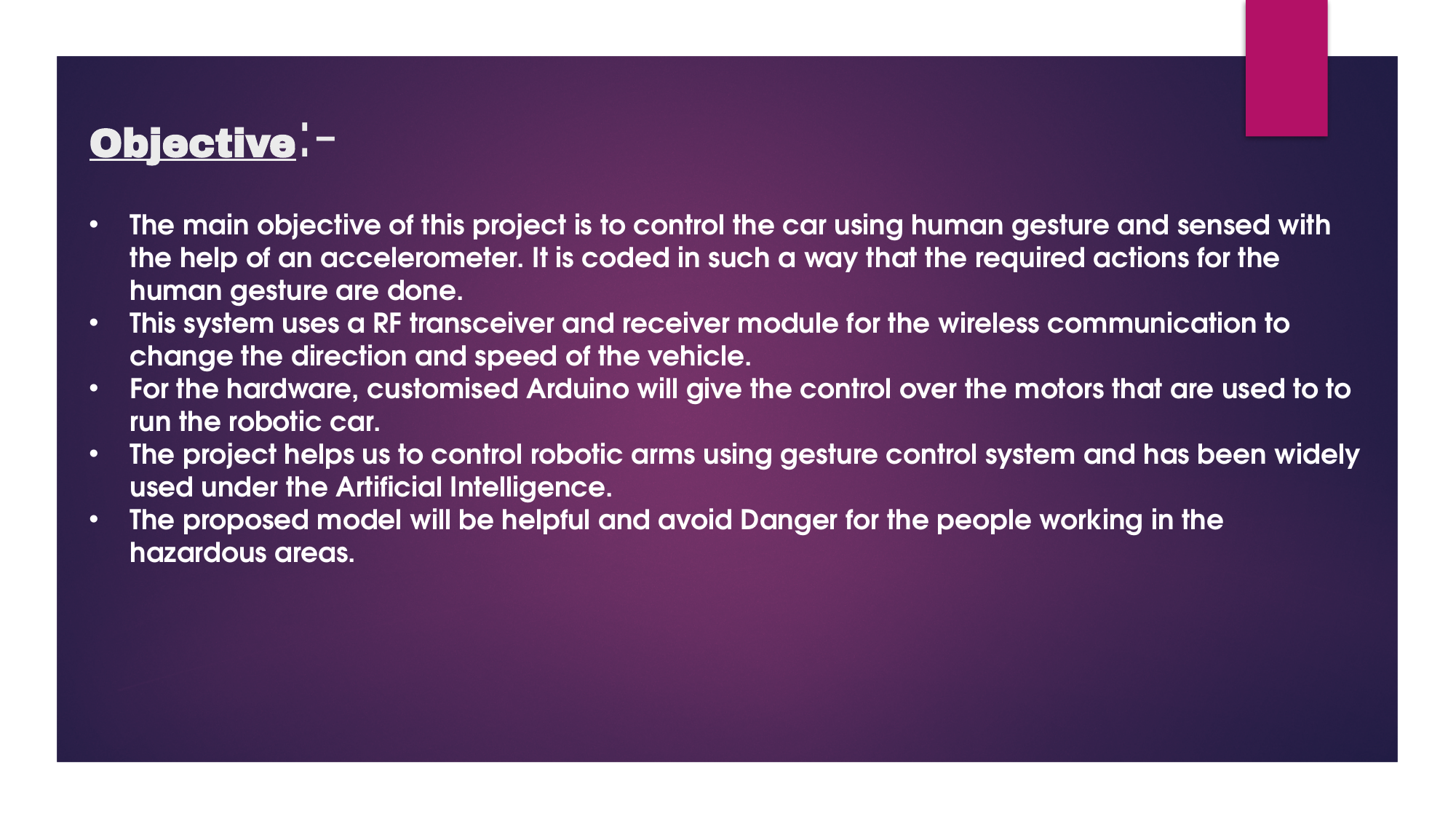

# Objective:-

The main objective of this project is to control the car using human gesture and sensed with the help of an accelerometer. It is coded in such a way that the required actions for the human gesture are done.
This system uses a RF transceiver and receiver module for the wireless communication to change the direction and speed of the vehicle.
For the hardware, customised Arduino will give the control over the motors that are used to to run the robotic car.
The project helps us to control robotic arms using gesture control system and has been widely used under the Artificial Intelligence.
The proposed model will be helpful and avoid Danger for the people working in the hazardous areas.

.